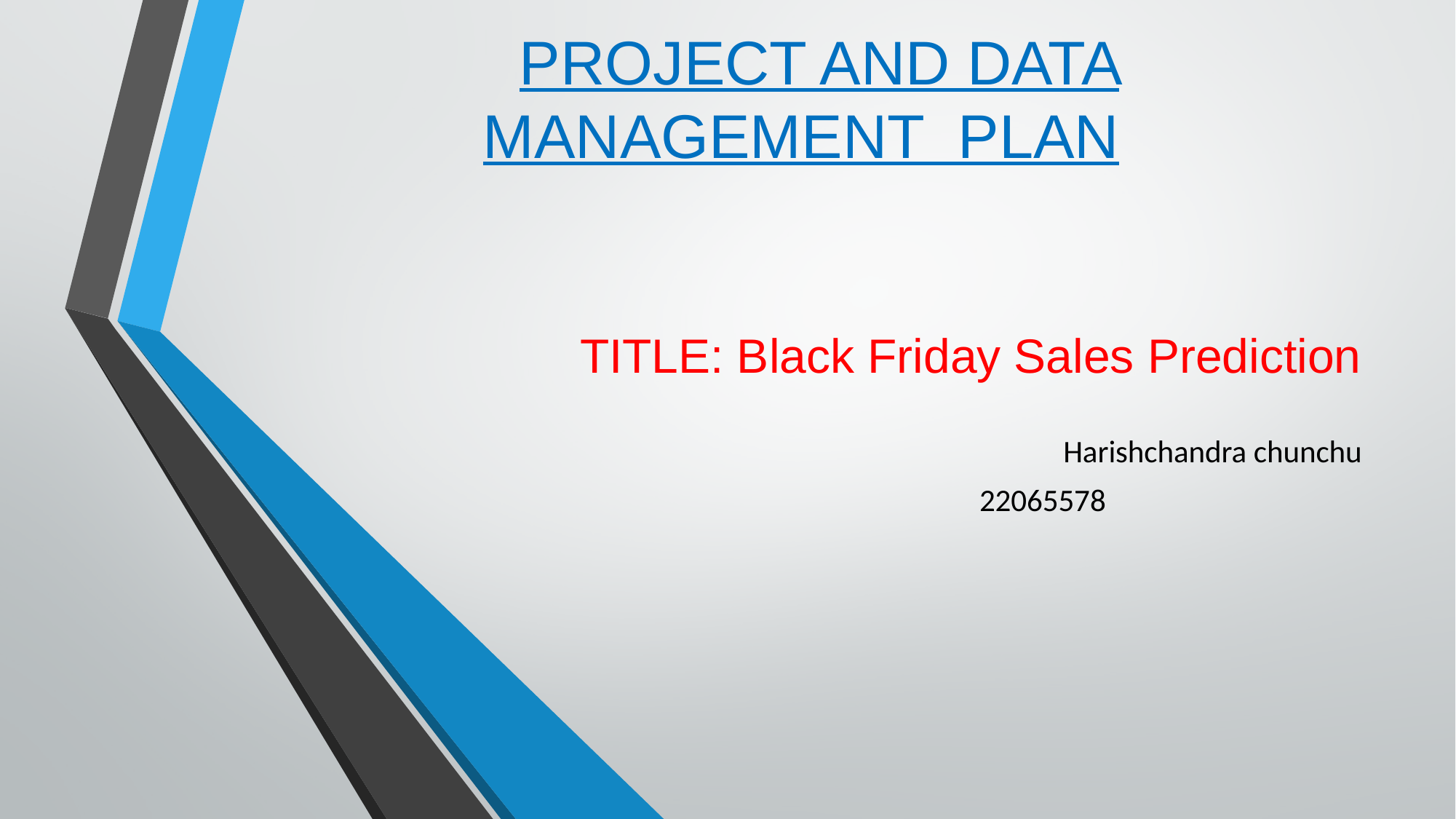

# PROJECT AND DATA MANAGEMENT  PLAN
 TITLE: Black Friday Sales Prediction

 Harishchandra chunchu
22065578